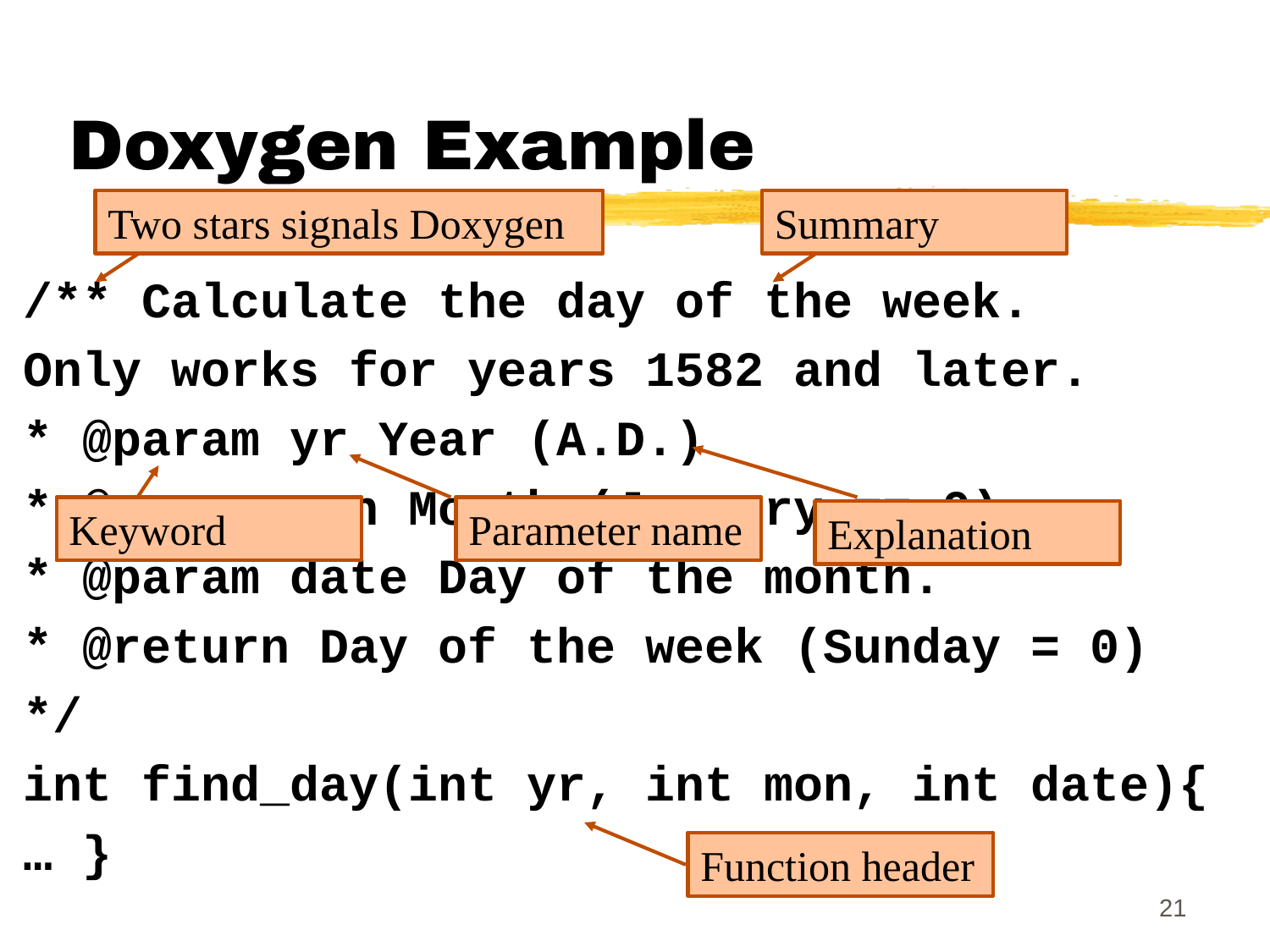

# Doxygen Example
Two stars signals Doxygen
Summary
/** Calculate the day of the week.
Only works for years 1582 and later.
* @param yr Year (A.D.)
* @param mon Month (January == 0)
* @param date Day of the month.
* @return Day of the week (Sunday = 0)
*/
int find_day(int yr, int mon, int date){
… }
Keyword
Parameter name
Explanation
Function header
21